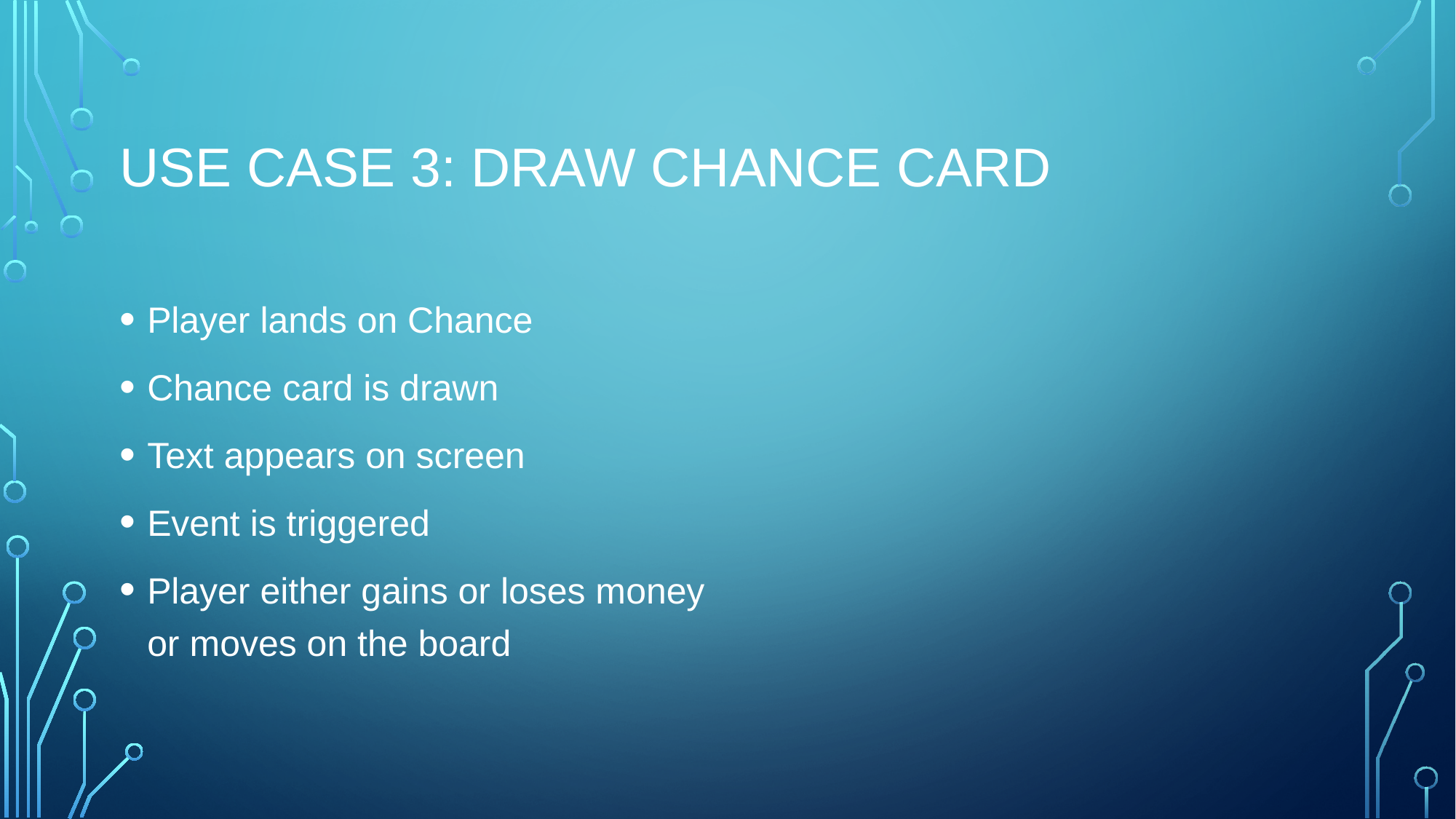

# Use Case 3: Draw Chance Card
Player lands on Chance
Chance card is drawn
Text appears on screen
Event is triggered
Player either gains or loses money or moves on the board